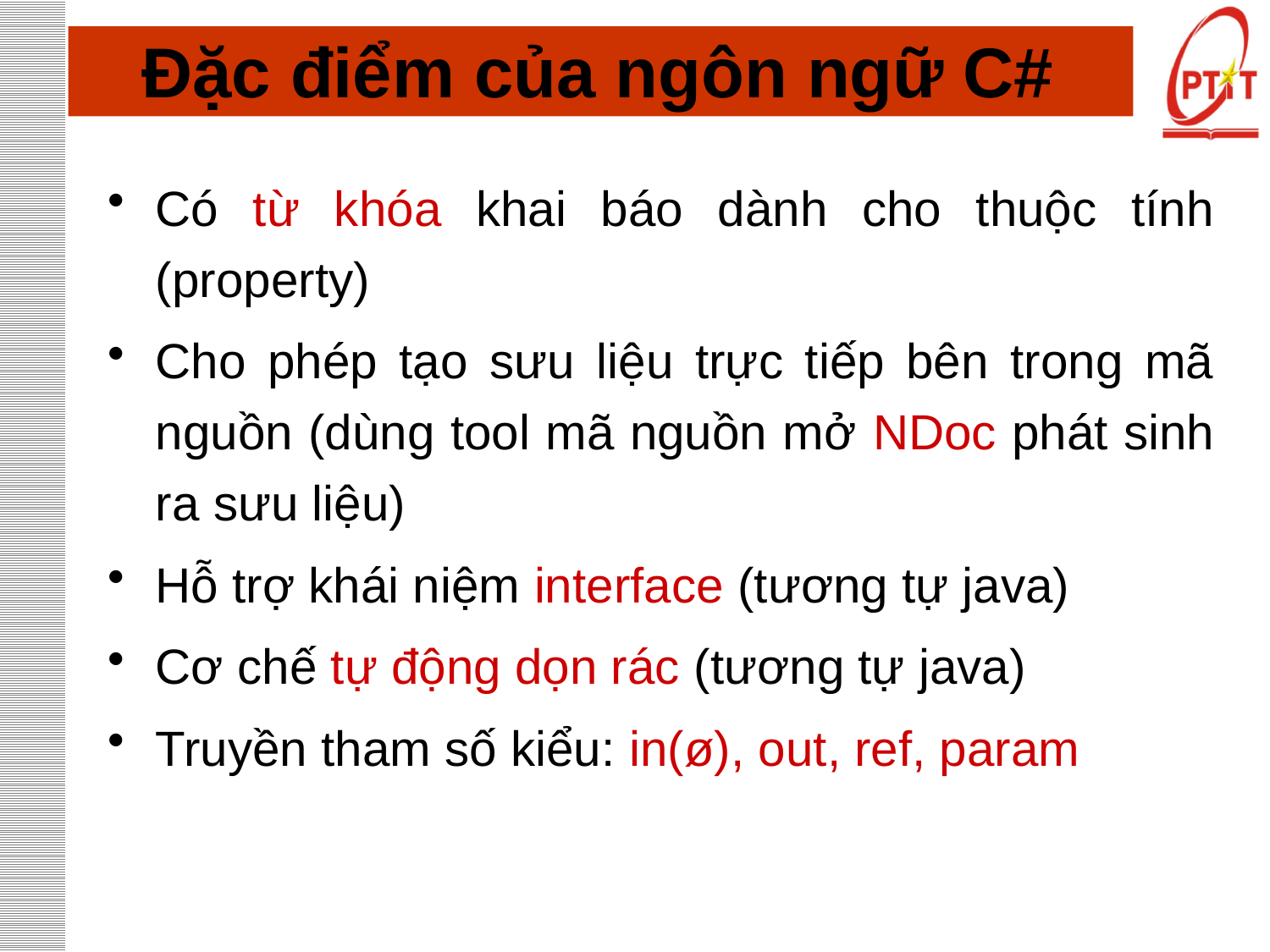

# Đặc điểm của ngôn ngữ C#
Có từ khóa khai báo dành cho thuộc tính (property)
Cho phép tạo sưu liệu trực tiếp bên trong mã nguồn (dùng tool mã nguồn mở NDoc phát sinh ra sưu liệu)
Hỗ trợ khái niệm interface (tương tự java)
Cơ chế tự động dọn rác (tương tự java)
Truyền tham số kiểu: in(ø), out, ref, param